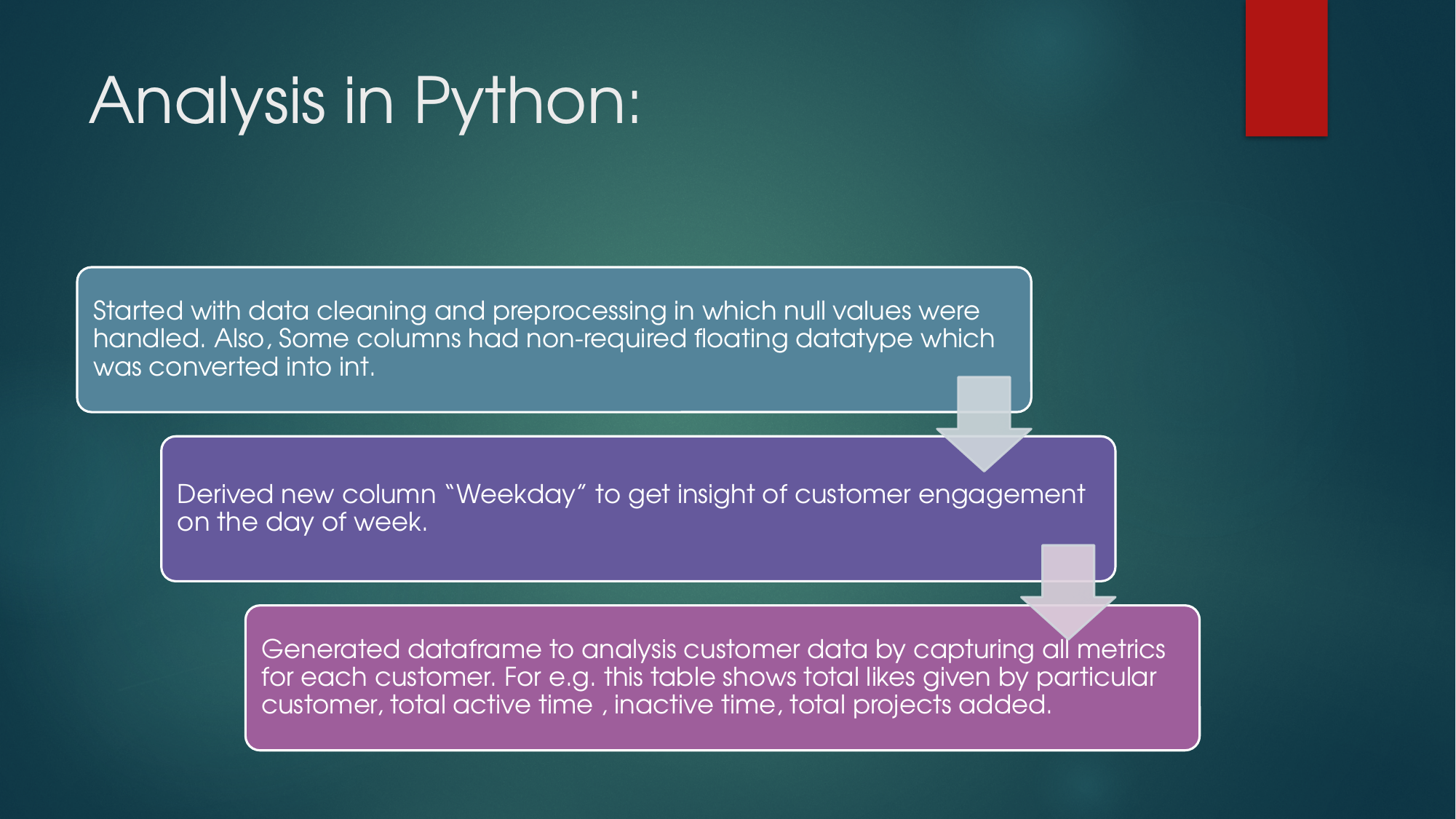

# Analysis in Python:
Started with data cleaning and preprocessing in which null values were handled. Also, Some columns had non-required floating datatype which was converted into int.
Derived new column “Weekday” to get insight of customer engagement on the day of week.
Generated dataframe to analysis customer data by capturing all metrics for each customer. For e.g. this table shows total likes given by particular customer, total active time , inactive time, total projects added.